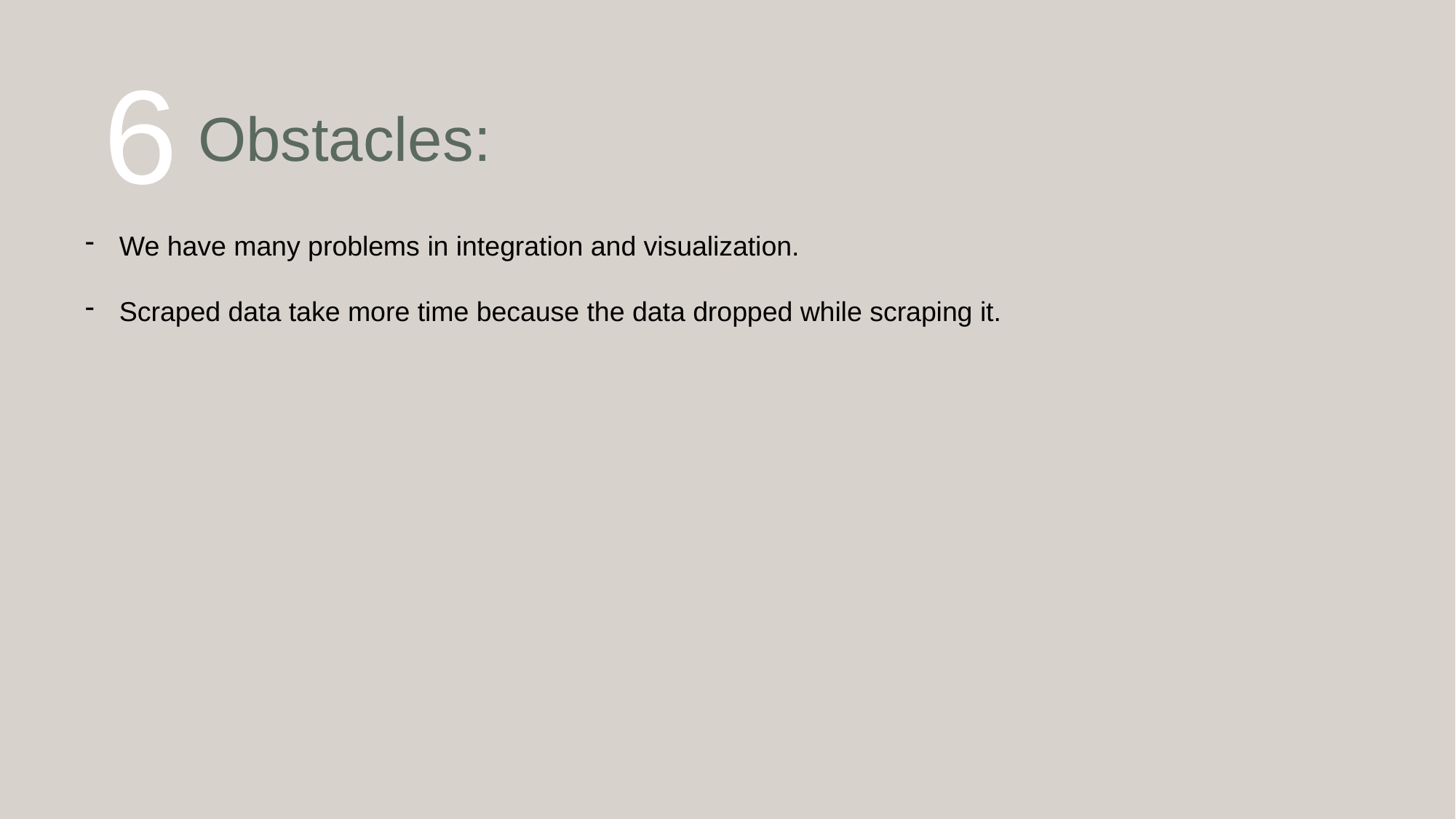

6
# Obstacles:
We have many problems in integration and visualization.

Scraped data take more time because the data dropped while scraping it.